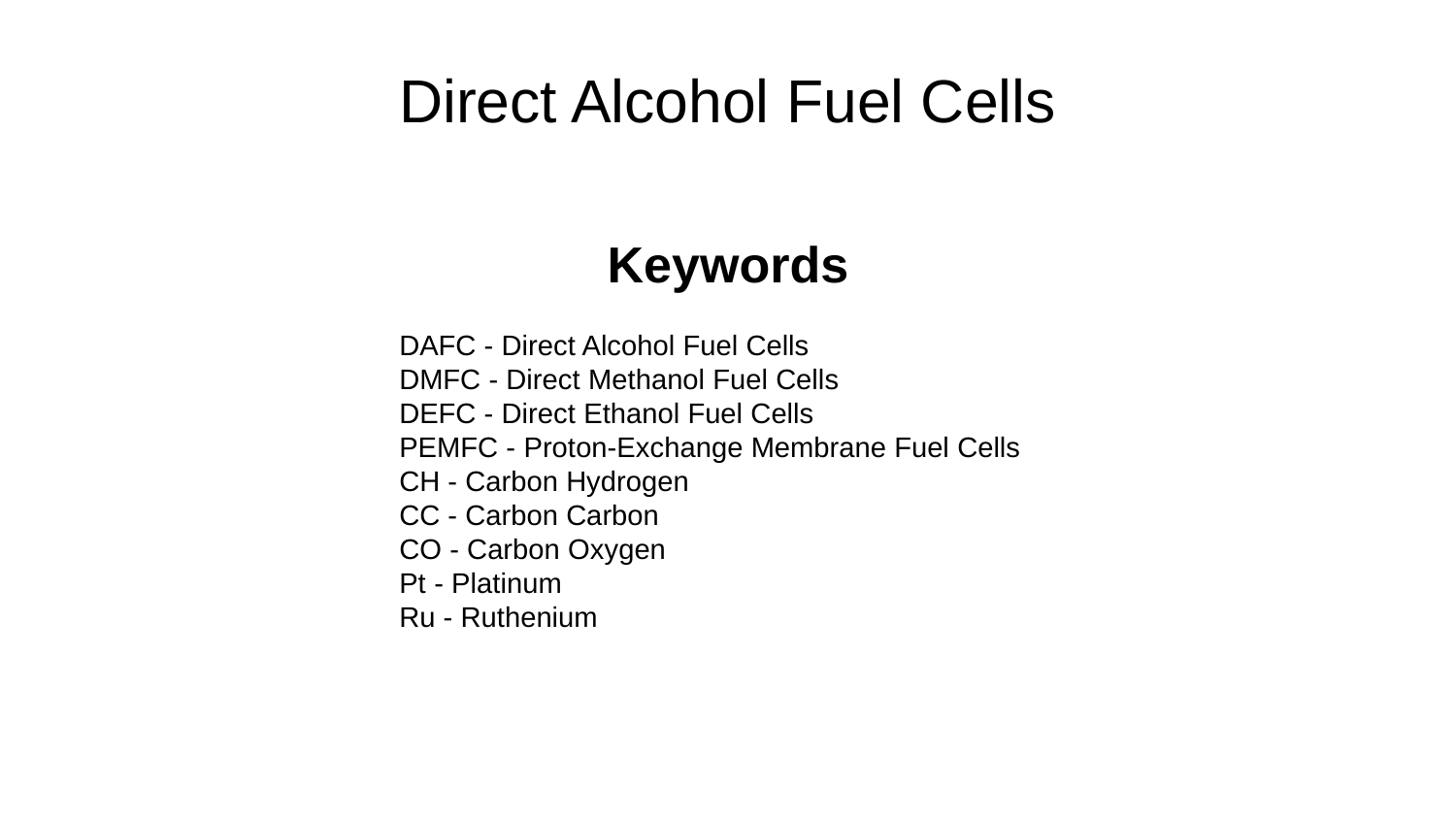

Direct Alcohol Fuel Cells
Keywords

DAFC - Direct Alcohol Fuel Cells
DMFC - Direct Methanol Fuel Cells
DEFC - Direct Ethanol Fuel Cells
PEMFC - Proton-Exchange Membrane Fuel Cells
CH - Carbon Hydrogen
CC - Carbon Carbon
CO - Carbon Oxygen
Pt - Platinum
Ru - Ruthenium